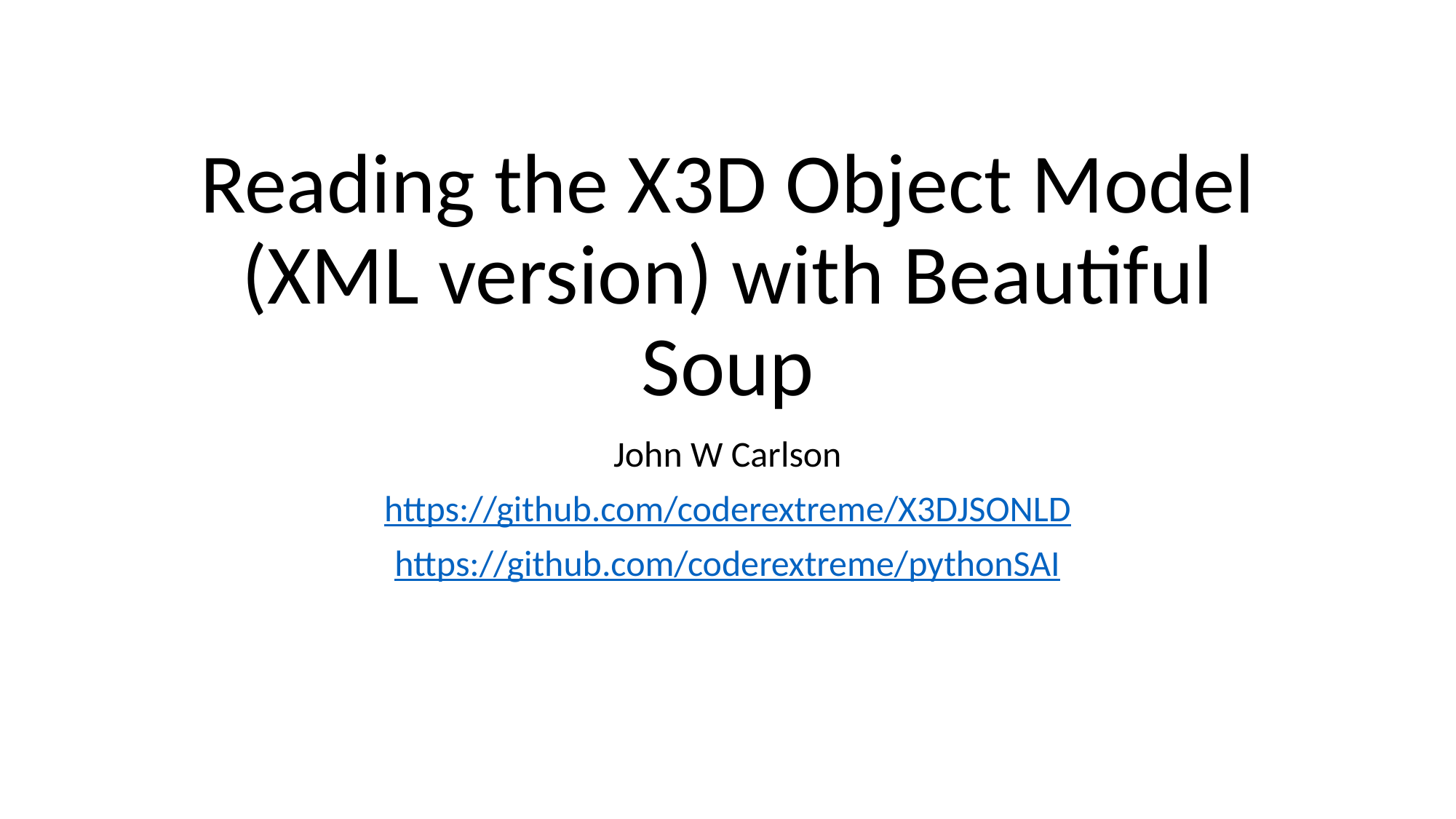

# Reading the X3D Object Model (XML version) with Beautiful Soup
John W Carlson
https://github.com/coderextreme/X3DJSONLD
https://github.com/coderextreme/pythonSAI